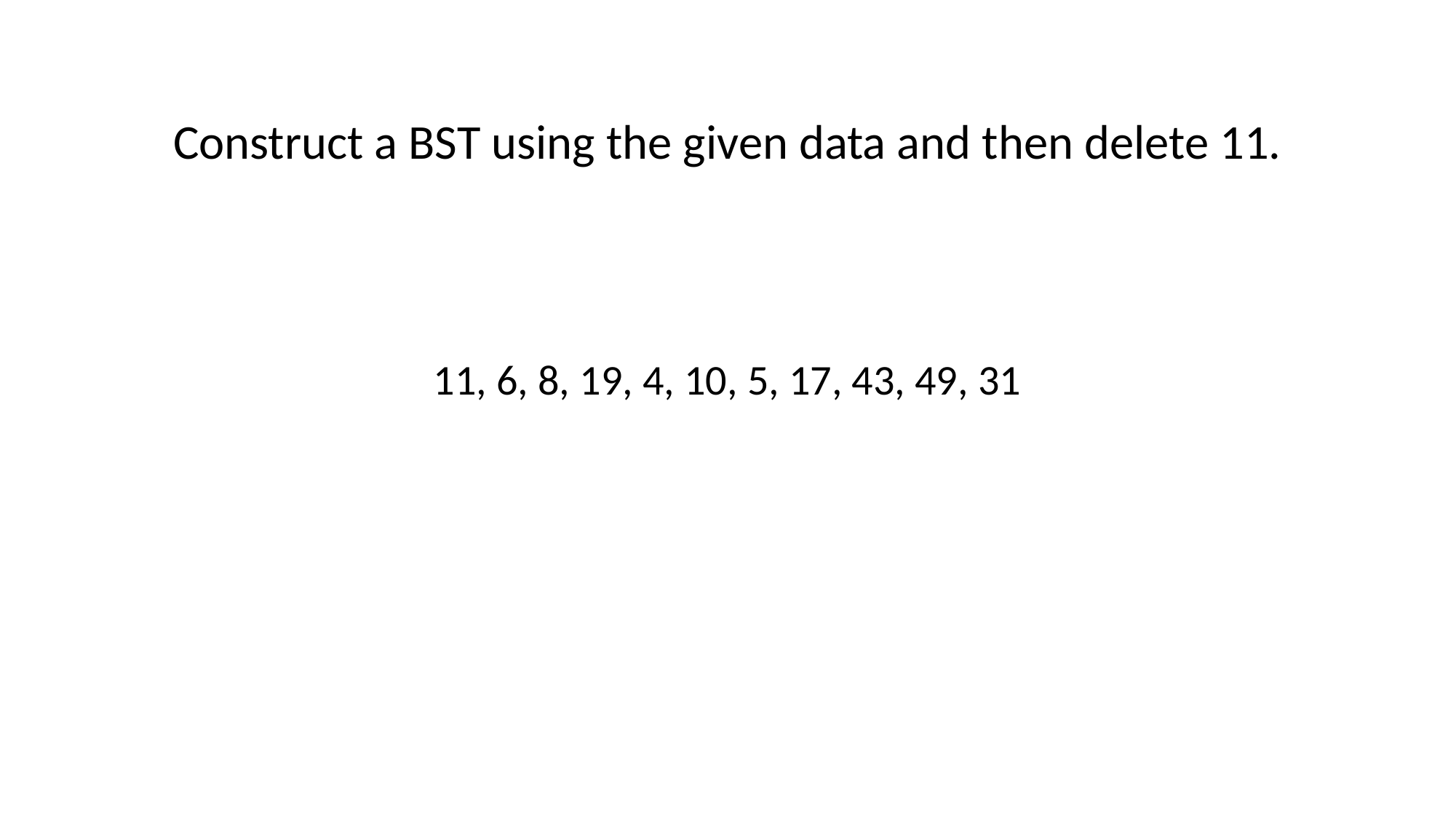

# Construct a BST using the given data and then delete 11.
11, 6, 8, 19, 4, 10, 5, 17, 43, 49, 31